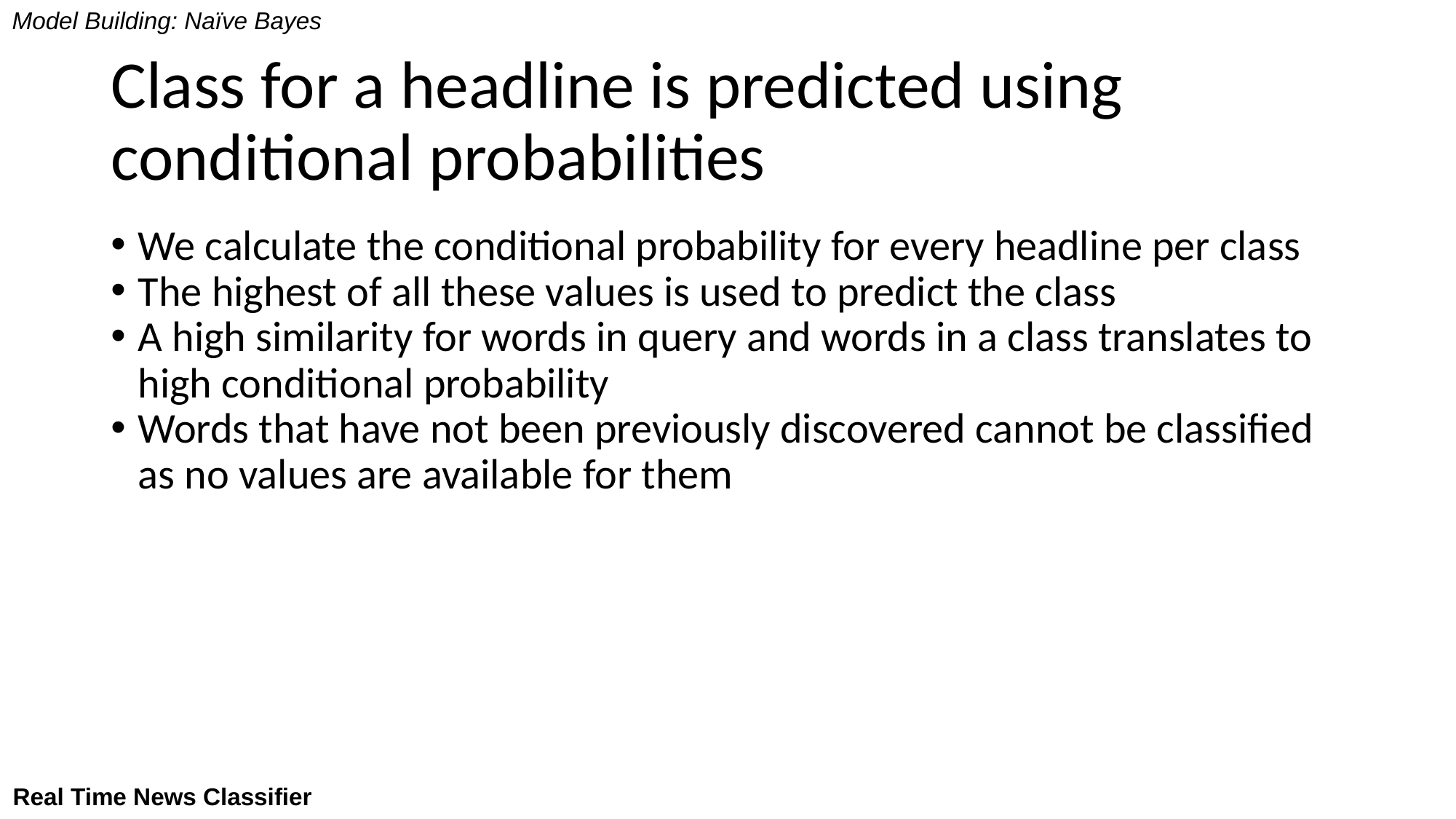

Model Building: Naïve Bayes
Class for a headline is predicted using conditional probabilities
We calculate the conditional probability for every headline per class
The highest of all these values is used to predict the class
A high similarity for words in query and words in a class translates to high conditional probability
Words that have not been previously discovered cannot be classified as no values are available for them
Real Time News Classifier